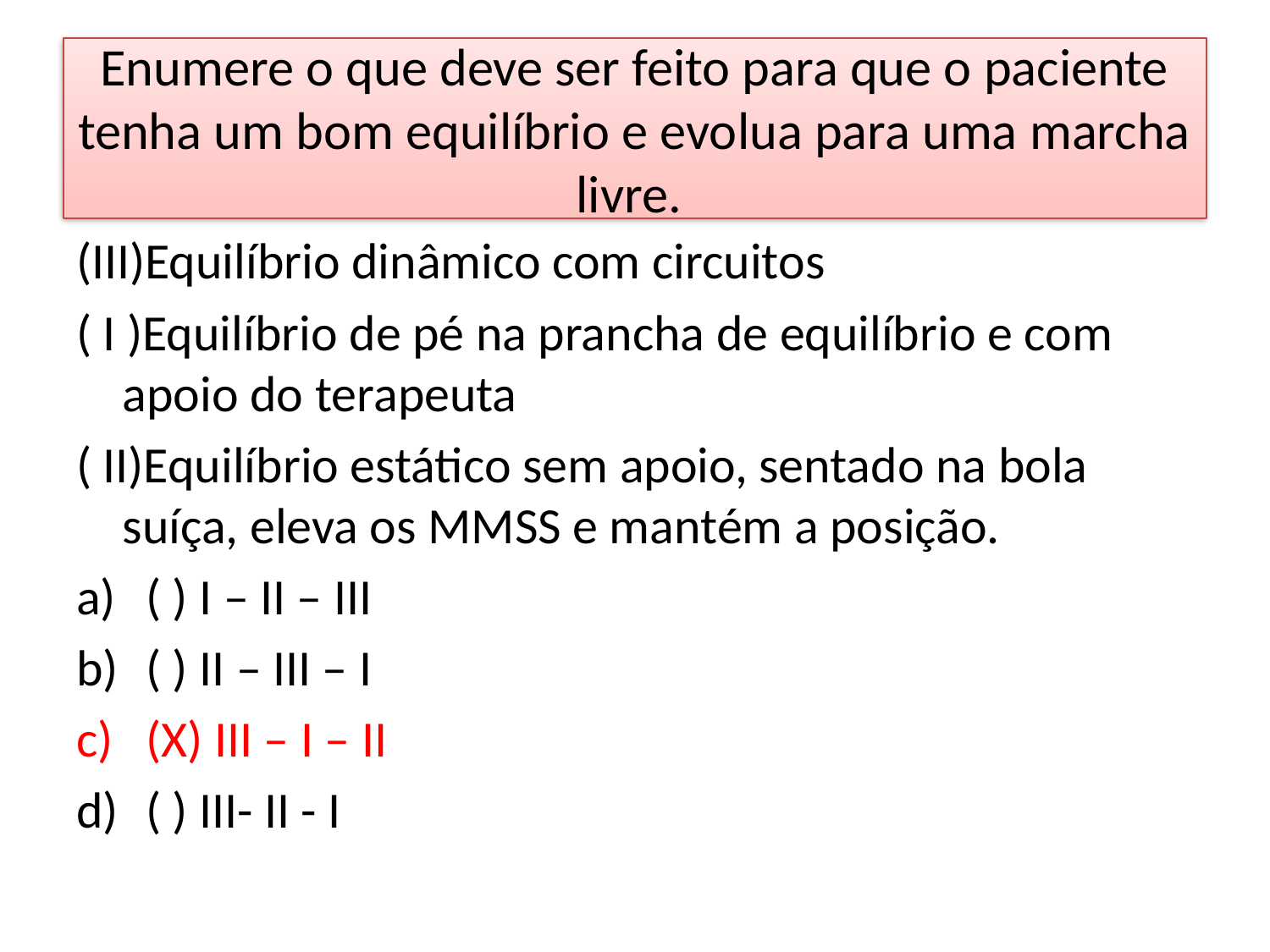

# Enumere o que deve ser feito para que o paciente tenha um bom equilíbrio e evolua para uma marcha livre.
(III)Equilíbrio dinâmico com circuitos
( I )Equilíbrio de pé na prancha de equilíbrio e com apoio do terapeuta
( II)Equilíbrio estático sem apoio, sentado na bola suíça, eleva os MMSS e mantém a posição.
( ) I – II – III
( ) II – III – I
(X) III – I – II
( ) III- II - I